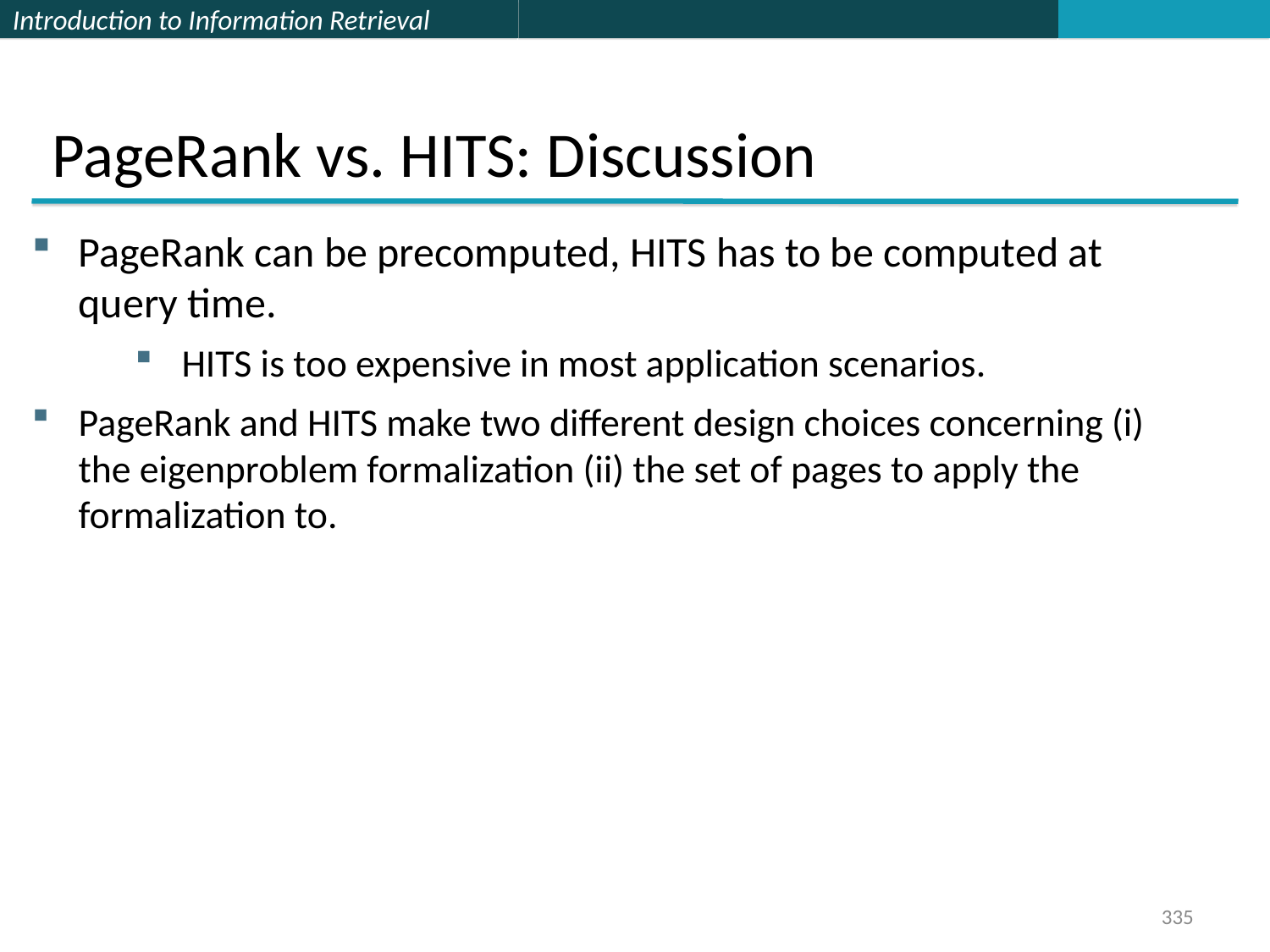

PageRank vs. HITS: Discussion
PageRank can be precomputed, HITS has to be computed at query time.
HITS is too expensive in most application scenarios.
PageRank and HITS make two different design choices concerning (i) the eigenproblem formalization (ii) the set of pages to apply the formalization to.
335